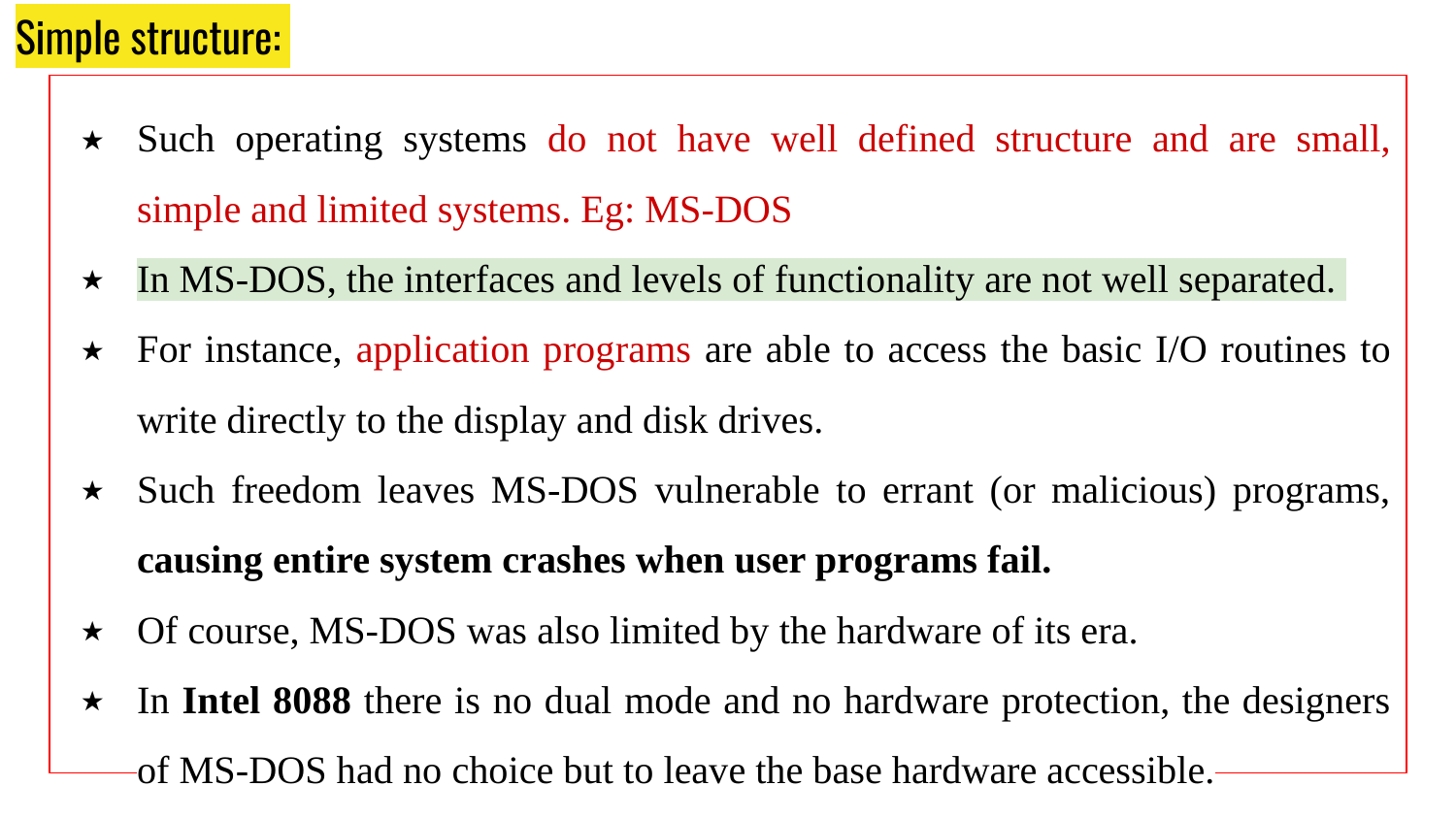

Simple structure:
Such operating systems do not have well defined structure and are small, simple and limited systems. Eg: MS-DOS
In MS-DOS, the interfaces and levels of functionality are not well separated.
For instance, application programs are able to access the basic I/O routines to write directly to the display and disk drives.
Such freedom leaves MS-DOS vulnerable to errant (or malicious) programs, causing entire system crashes when user programs fail.
Of course, MS-DOS was also limited by the hardware of its era.
In Intel 8088 there is no dual mode and no hardware protection, the designers of MS-DOS had no choice but to leave the base hardware accessible.